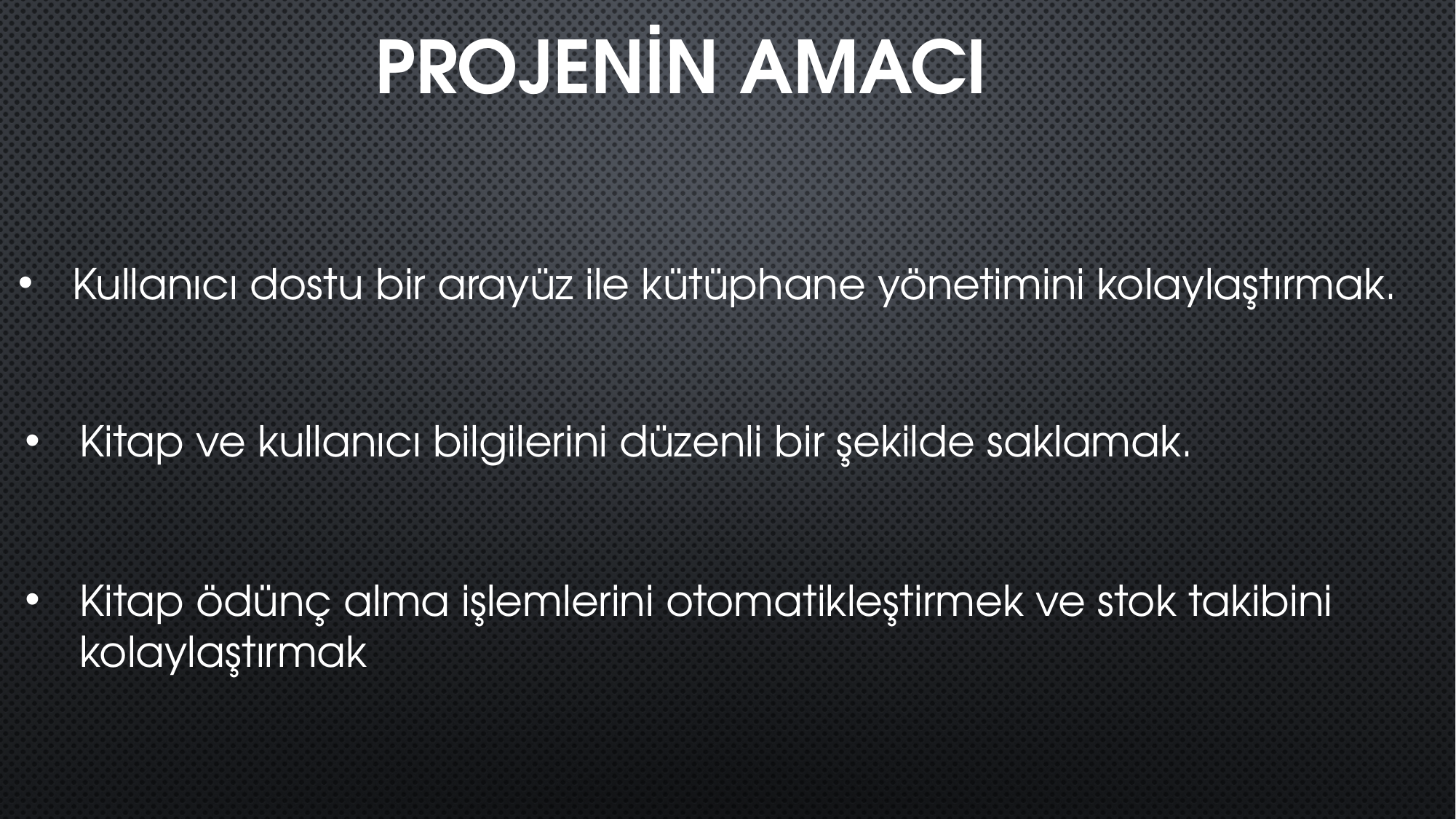

PROJENİN AMACI
Kullanıcı dostu bir arayüz ile kütüphane yönetimini kolaylaştırmak.
Kitap ve kullanıcı bilgilerini düzenli bir şekilde saklamak.
Kitap ödünç alma işlemlerini otomatikleştirmek ve stok takibini kolaylaştırmak